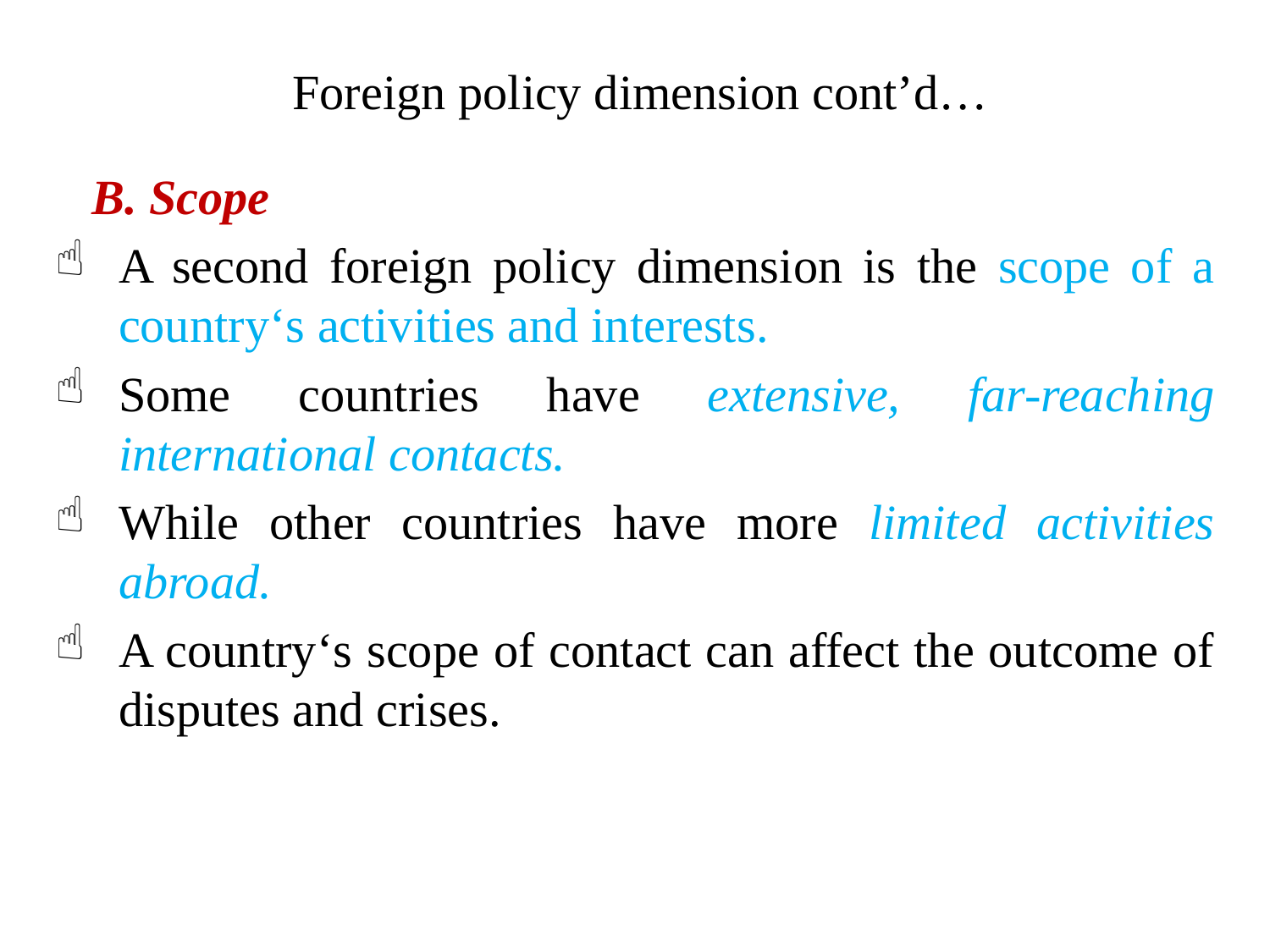

# Foreign policy dimension cont’d…
   B. Scope
A second foreign policy dimension is the scope of a country‘s activities and interests.
Some countries have extensive, far-reaching international contacts.
While other countries have more limited activities abroad.
A country‘s scope of contact can affect the outcome of disputes and crises.